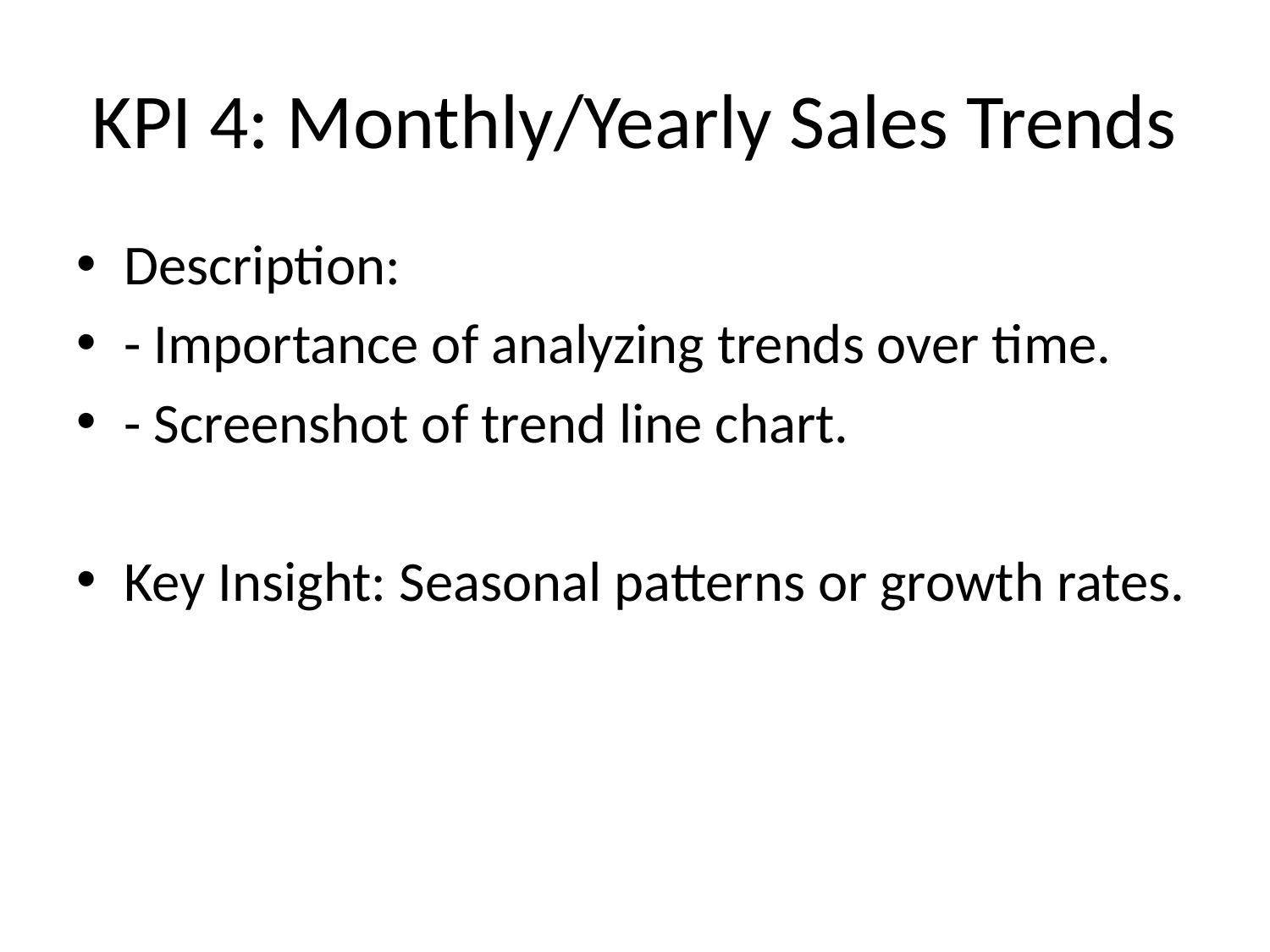

# KPI 4: Monthly/Yearly Sales Trends
Description:
- Importance of analyzing trends over time.
- Screenshot of trend line chart.

Key Insight: Seasonal patterns or growth rates.